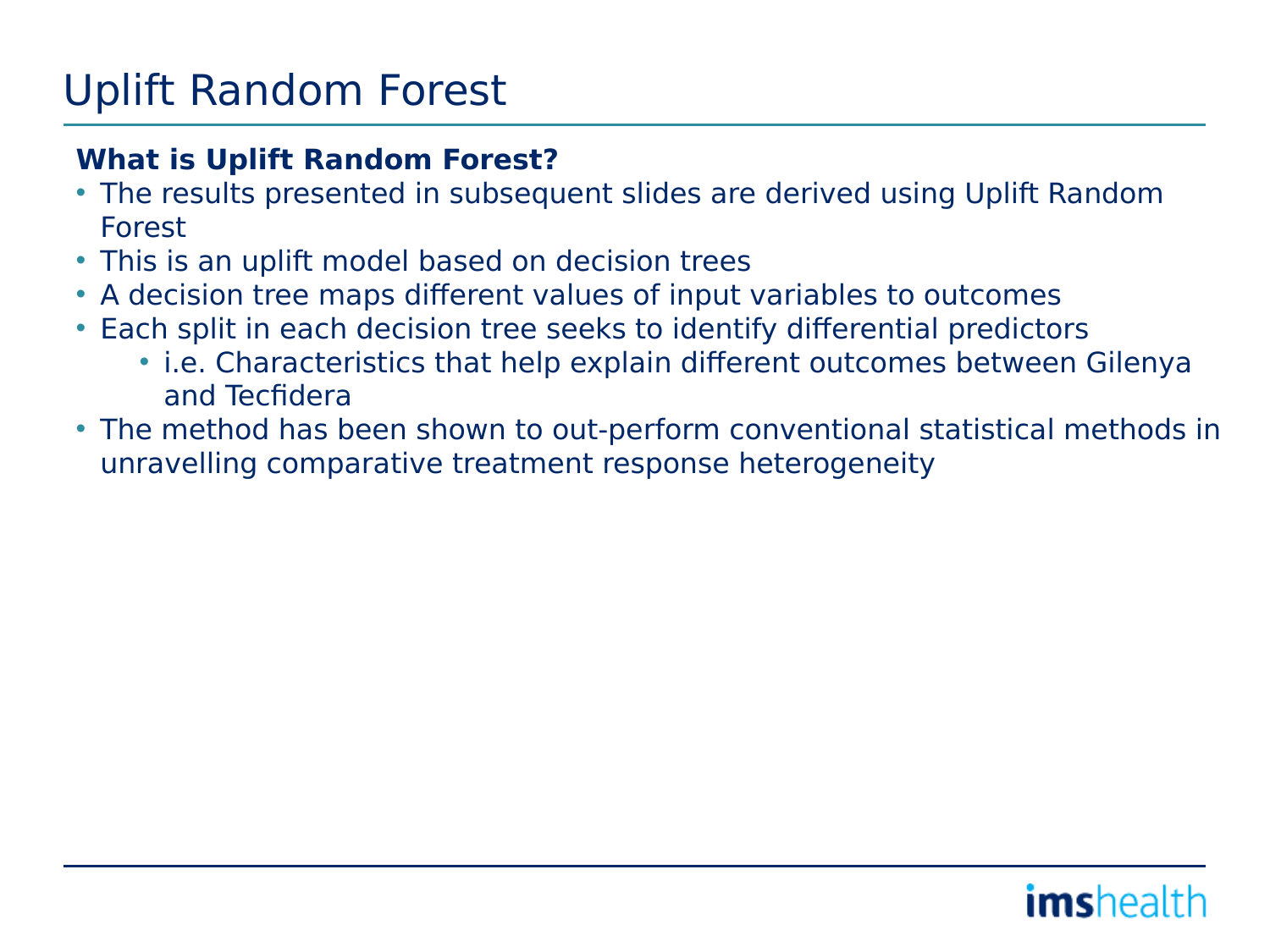

# Uplift Random Forest
What is Uplift Random Forest?
The results presented in subsequent slides are derived using Uplift Random Forest
This is an uplift model based on decision trees
A decision tree maps different values of input variables to outcomes
Each split in each decision tree seeks to identify differential predictors
i.e. Characteristics that help explain different outcomes between Gilenya and Tecfidera
The method has been shown to out-perform conventional statistical methods in unravelling comparative treatment response heterogeneity